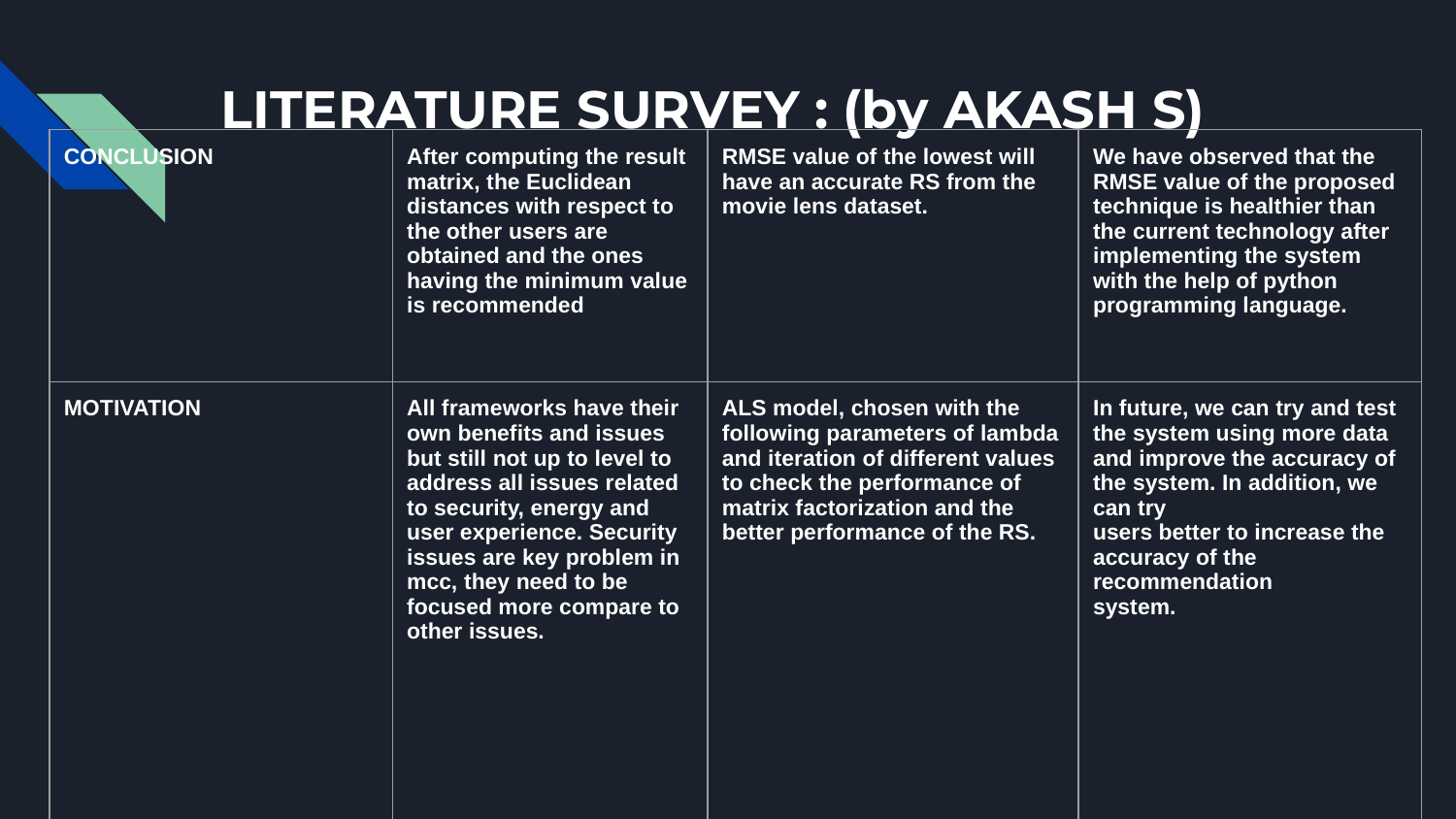

# LITERATURE SURVEY : (by AKASH S)

| CONCLUSION | After computing the result matrix, the Euclidean distances with respect to the other users are obtained and the ones having the minimum value is recommended | RMSE value of the lowest will have an accurate RS from the movie lens dataset. | We have observed that the RMSE value of the proposed technique is healthier than the current technology after implementing the system with the help of python programming language. |
| --- | --- | --- | --- |
| MOTIVATION | All frameworks have their own benefits and issues but still not up to level to address all issues related to security, energy and user experience. Security issues are key problem in mcc, they need to be focused more compare to other issues. | ALS model, chosen with the following parameters of lambda and iteration of different values to check the performance of matrix factorization and the better performance of the RS. | In future, we can try and test the system using more data and improve the accuracy of the system. In addition, we can try users better to increase the accuracy of the recommendation system. |